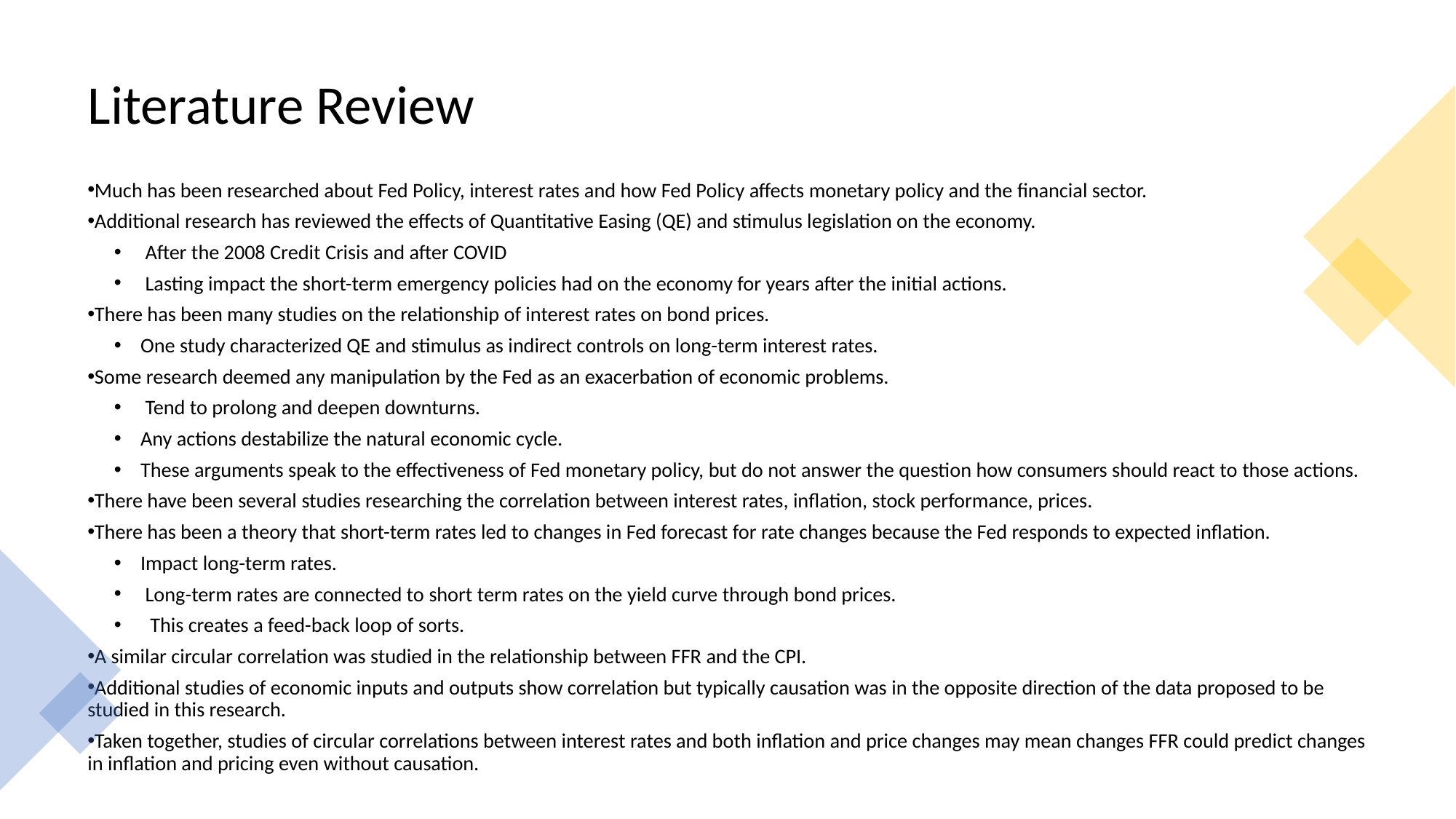

# Literature Review

Much has been researched about Fed Policy, interest rates and how Fed Policy affects monetary policy and the financial sector.
Additional research has reviewed the effects of Quantitative Easing (QE) and stimulus legislation on the economy.
 After the 2008 Credit Crisis and after COVID
 Lasting impact the short-term emergency policies had on the economy for years after the initial actions.
There has been many studies on the relationship of interest rates on bond prices.
One study characterized QE and stimulus as indirect controls on long-term interest rates.
Some research deemed any manipulation by the Fed as an exacerbation of economic problems.
 Tend to prolong and deepen downturns.
Any actions destabilize the natural economic cycle.
These arguments speak to the effectiveness of Fed monetary policy, but do not answer the question how consumers should react to those actions.
There have been several studies researching the correlation between interest rates, inflation, stock performance, prices.
There has been a theory that short-term rates led to changes in Fed forecast for rate changes because the Fed responds to expected inflation.
Impact long-term rates.
 Long-term rates are connected to short term rates on the yield curve through bond prices.
  This creates a feed-back loop of sorts.
A similar circular correlation was studied in the relationship between FFR and the CPI.
Additional studies of economic inputs and outputs show correlation but typically causation was in the opposite direction of the data proposed to be studied in this research.
Taken together, studies of circular correlations between interest rates and both inflation and price changes may mean changes FFR could predict changes in inflation and pricing even without causation.